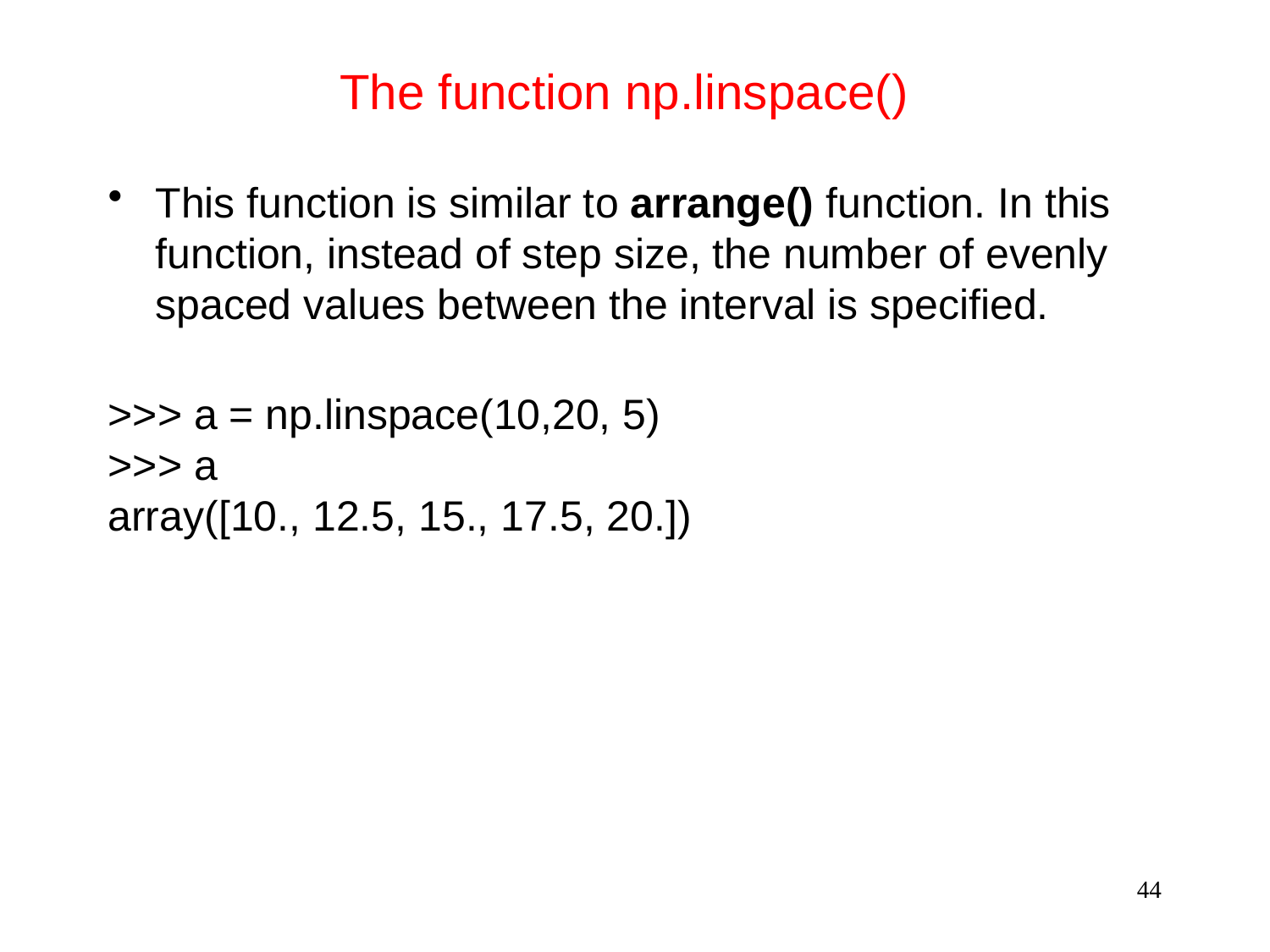

# The function np.linspace()
This function is similar to arrange() function. In this function, instead of step size, the number of evenly spaced values between the interval is specified.

>>> a = np.linspace(10,20, 5)
>>> a
array([10., 12.5, 15., 17.5, 20.])

44